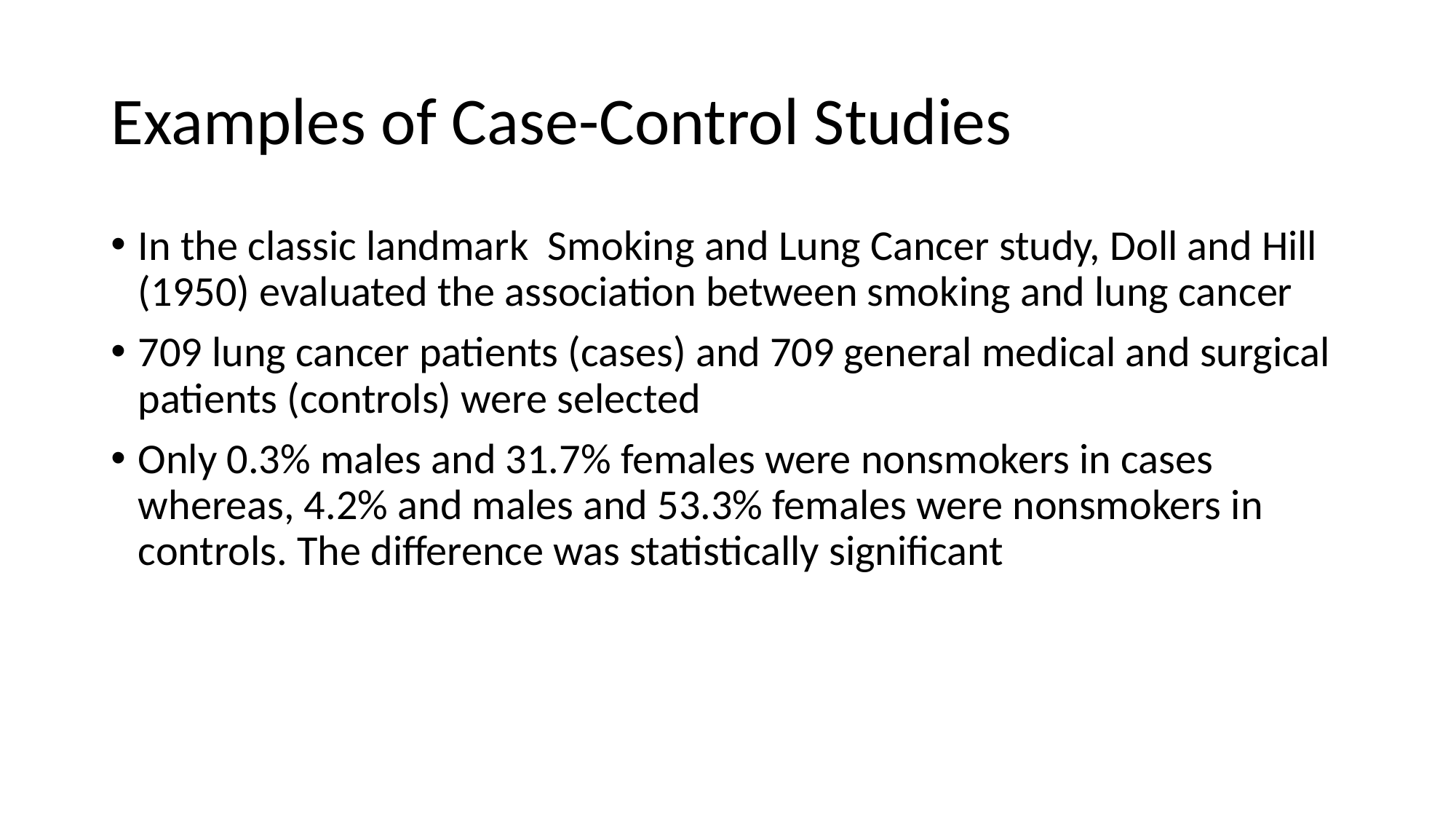

# Examples of Case-Control Studies
In the classic landmark  Smoking and Lung Cancer study, Doll and Hill (1950) evaluated the association between smoking and lung cancer
709 lung cancer patients (cases) and 709 general medical and surgical patients (controls) were selected
Only 0.3% males and 31.7% females were nonsmokers in cases whereas, 4.2% and males and 53.3% females were nonsmokers in controls. The difference was statistically significant